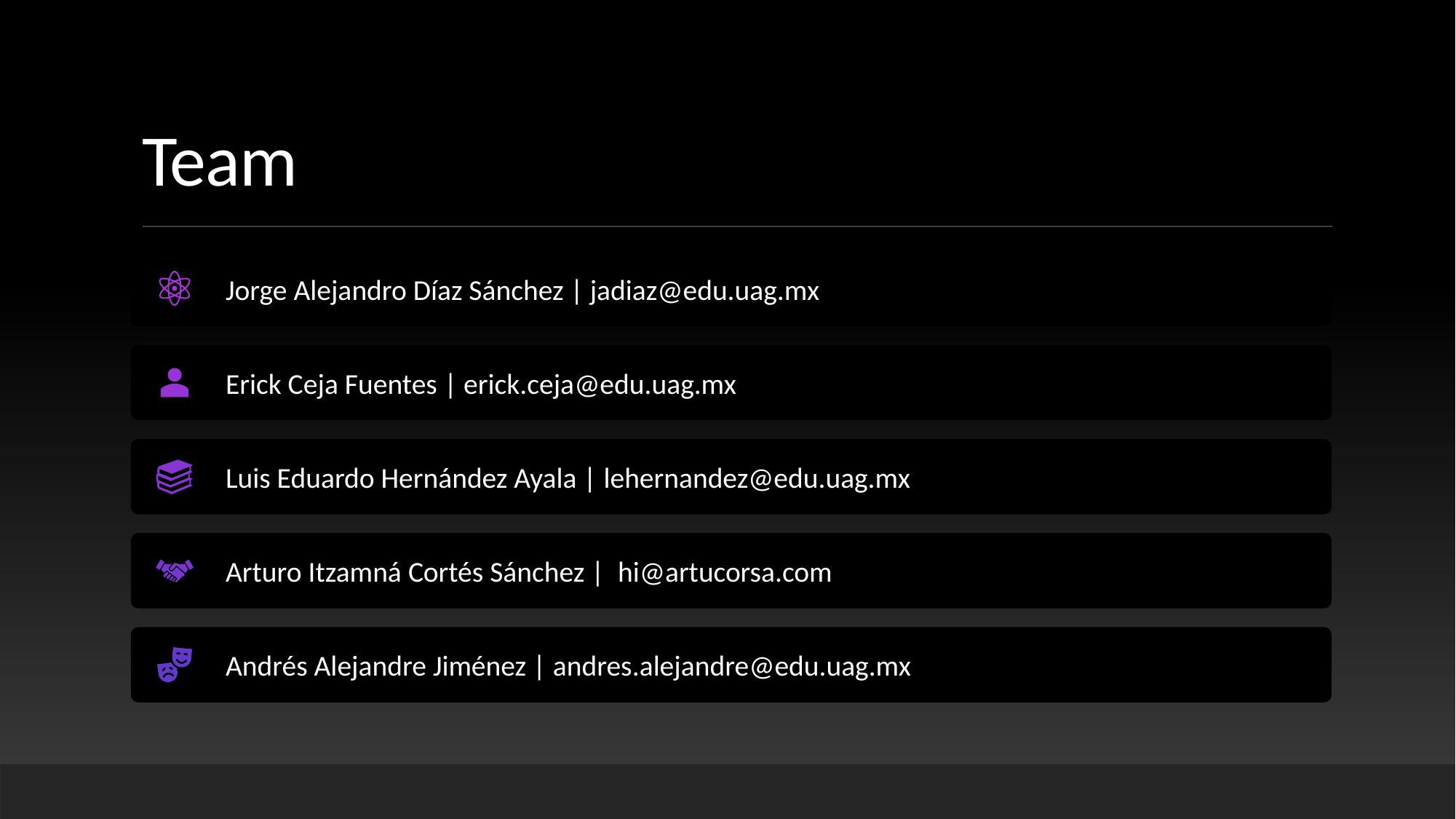

# Team
Jorge Alejandro Díaz Sánchez | jadiaz@edu.uag.mx
Erick Ceja Fuentes | erick.ceja@edu.uag.mx
Luis Eduardo Hernández Ayala | lehernandez@edu.uag.mx
Arturo Itzamná Cortés Sánchez |  hi@artucorsa.com
Andrés Alejandre Jiménez | andres.alejandre@edu.uag.mx